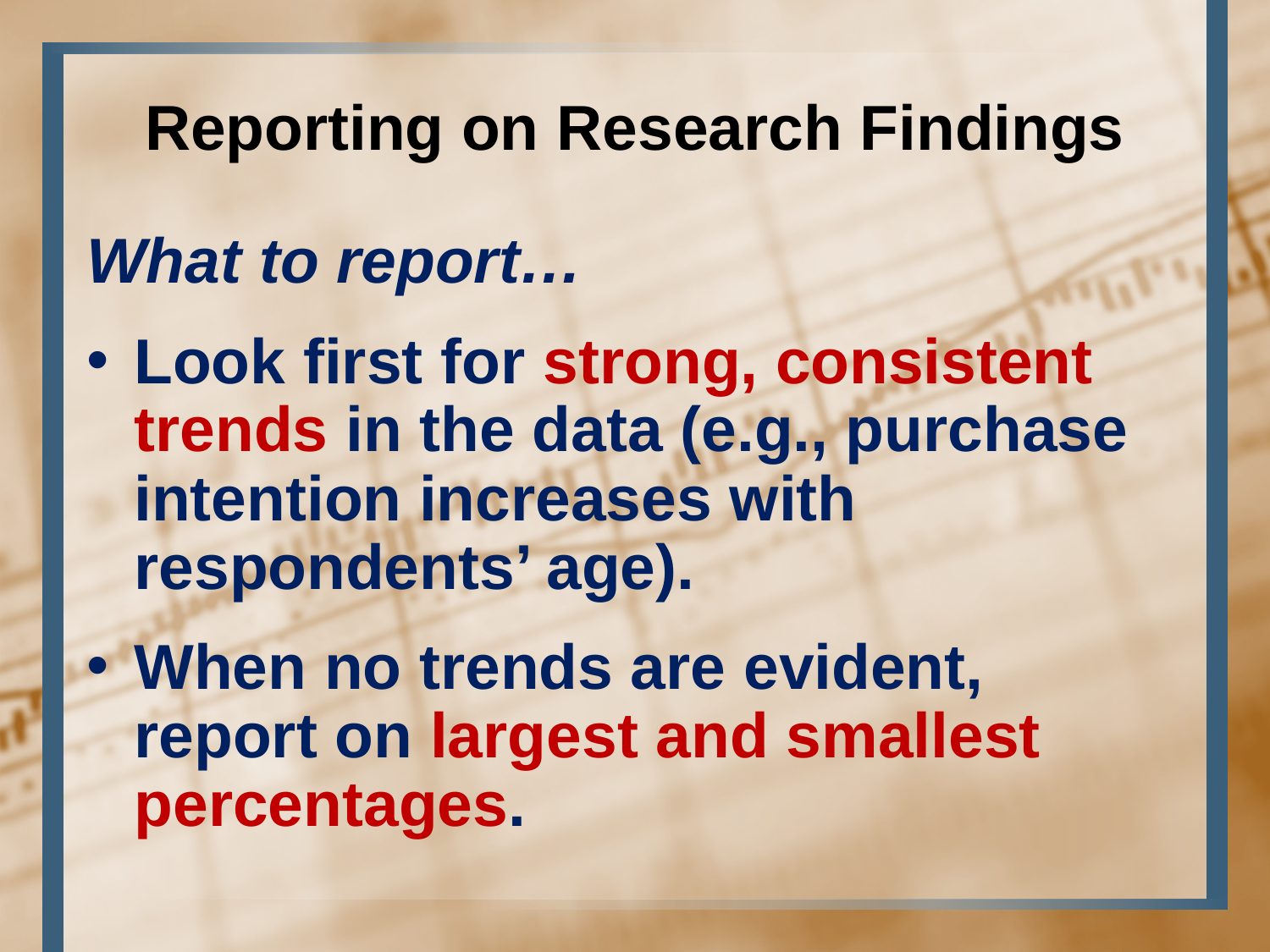

# Reporting on Research Findings
What to report…
Look first for strong, consistent trends in the data (e.g., purchase intention increases with respondents’ age).
When no trends are evident, report on largest and smallest percentages.